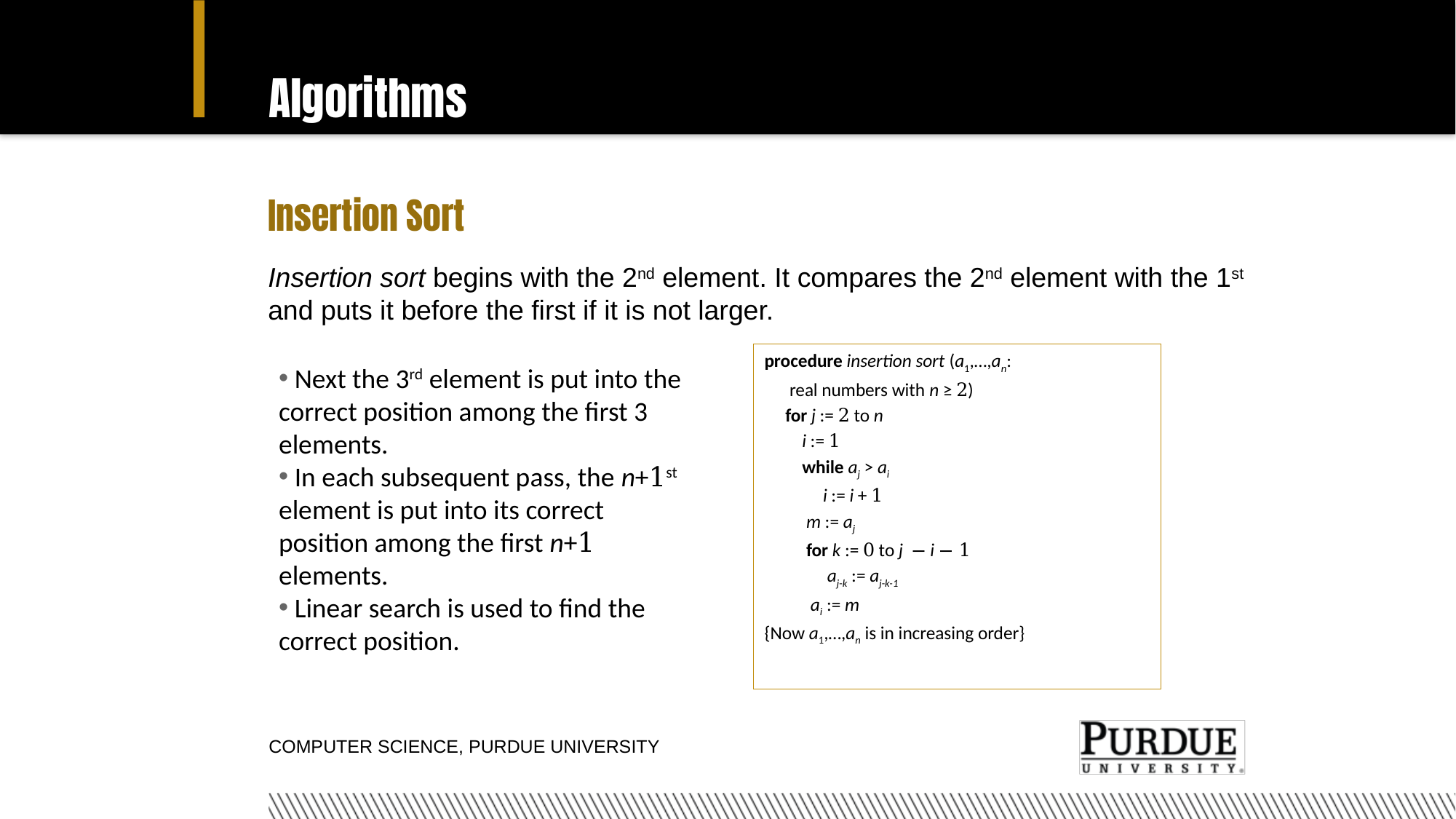

# Algorithms
Insertion Sort
Insertion sort begins with the 2nd element. It compares the 2nd element with the 1st and puts it before the first if it is not larger.
procedure insertion sort (a1,…,an:
      real numbers with n ≥ 2)
     for j := 2 to n
         i := 1
         while aj > ai
              i := i + 1
          m := aj
          for k := 0 to j  − i − 1
               aj-k := aj-k-1
           ai := m
{Now a1,…,an is in increasing order}

 Next the 3rd element is put into the correct position among the first 3 elements.
 In each subsequent pass, the n+1st element is put into its correct position among the first n+1 elements.
 Linear search is used to find the correct position.
Computer Science, Purdue University